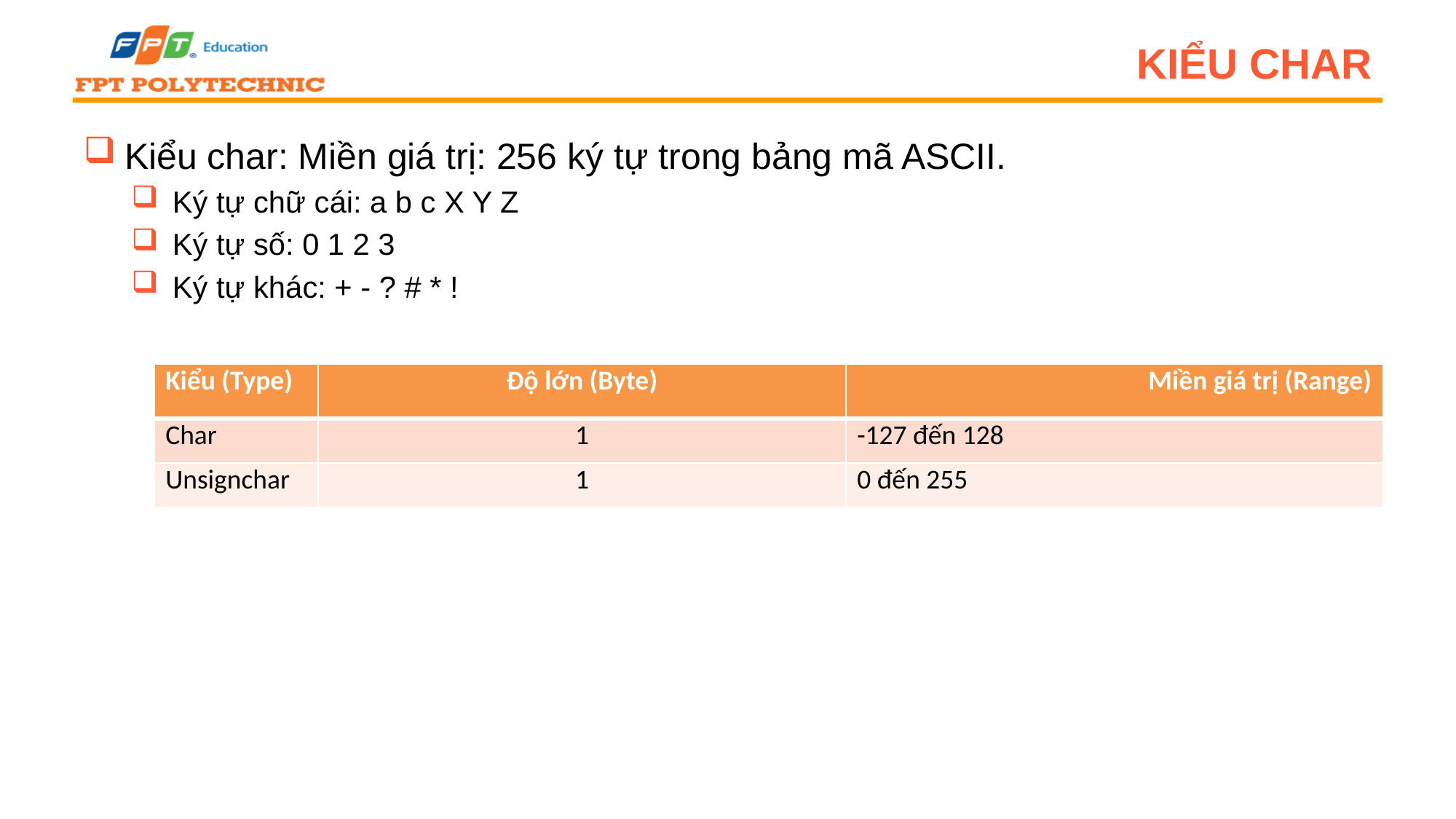

# KIỂU CHAR
Kiểu char: Miền giá trị: 256 ký tự trong bảng mã ASCII.
Ký tự chữ cái: a b c X Y Z
Ký tự số: 0 1 2 3
Ký tự khác: + - ? # * !

| Kiểu (Type) | Độ lớn (Byte) | Miền giá trị (Range) |
| --- | --- | --- |
| Char | 1 | -127 đến 128 |
| Unsignchar | 1 | 0 đến 255 |